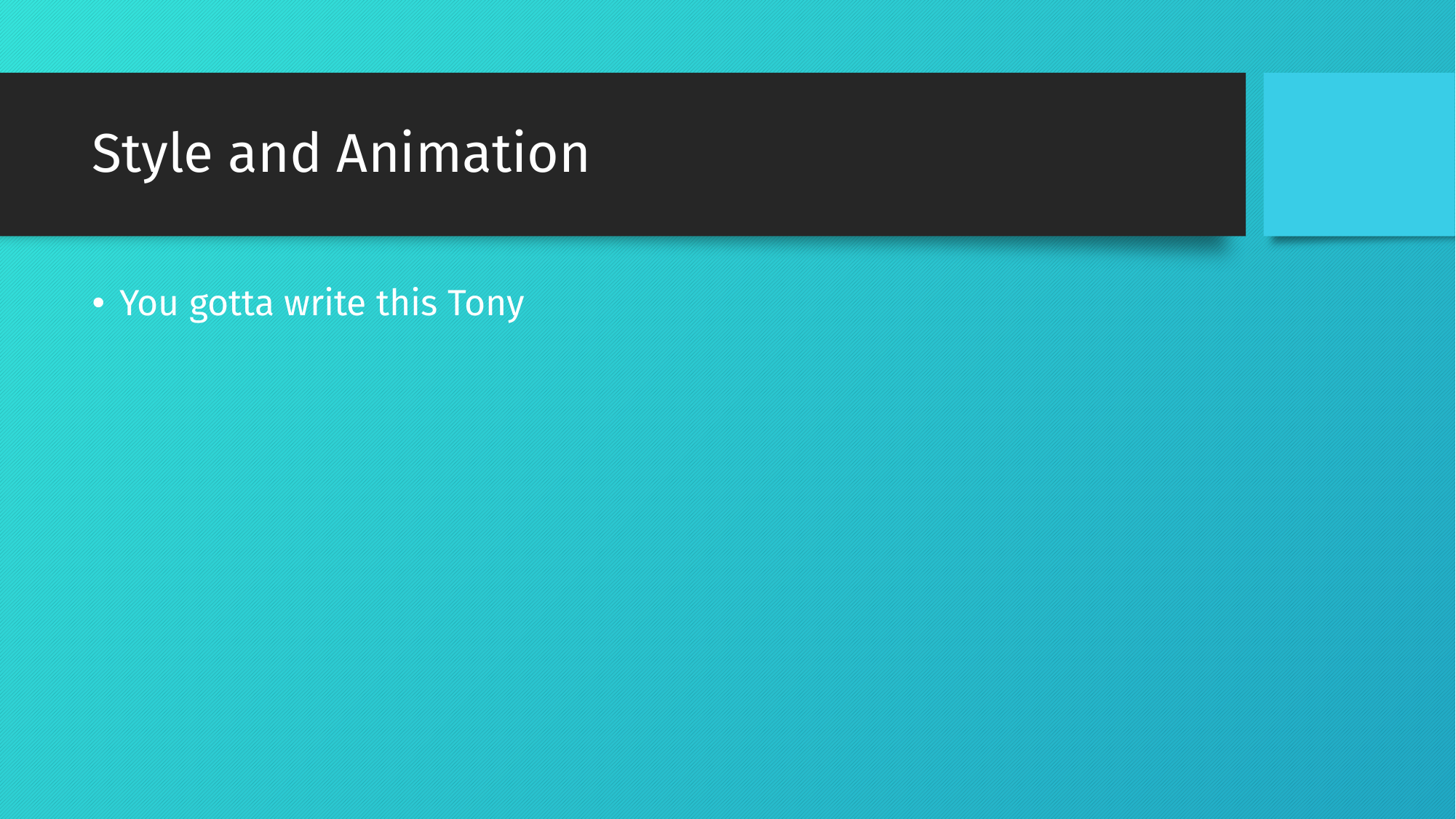

# Style and Animation
You gotta write this Tony